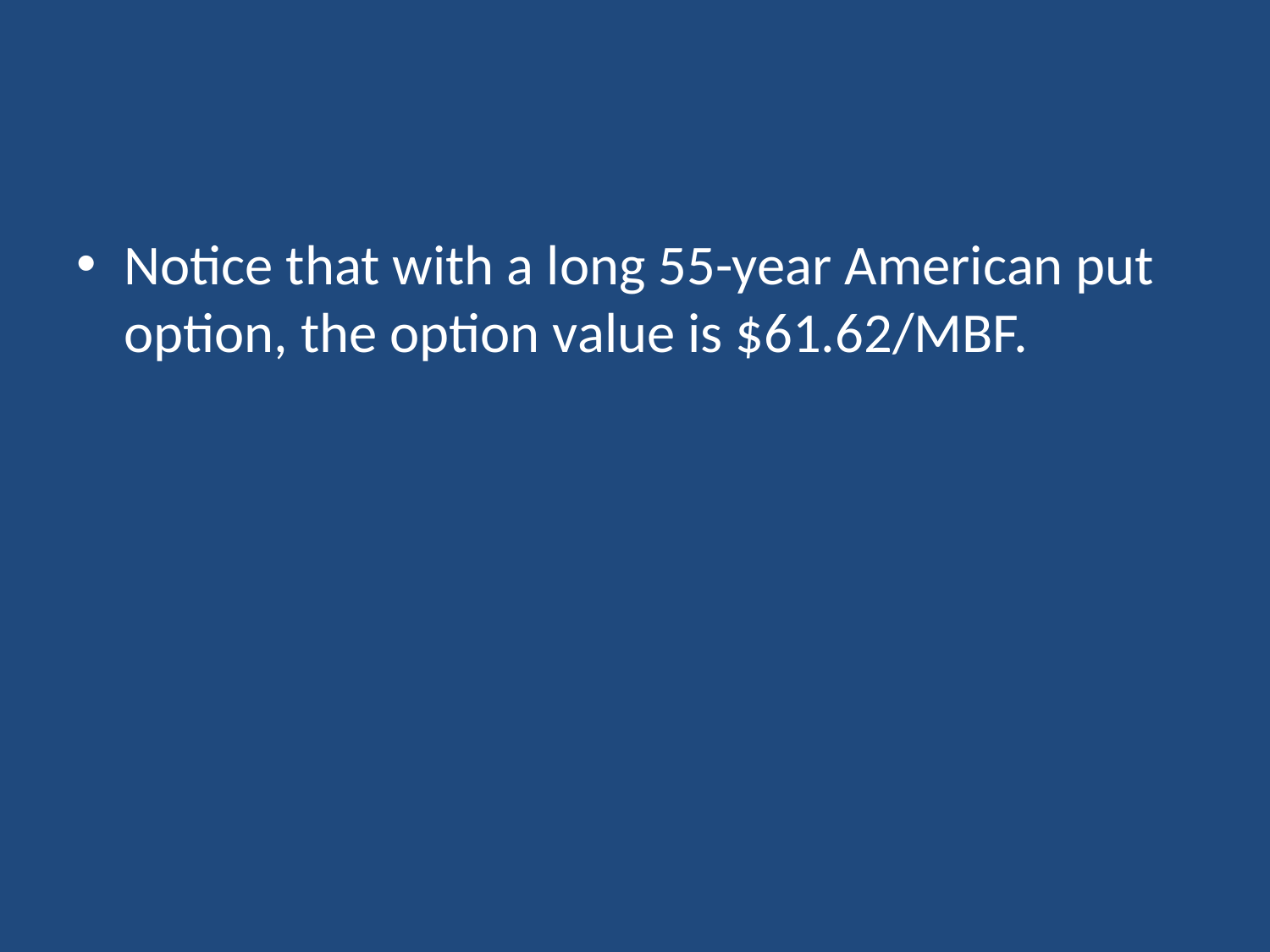

#
Notice that with a long 55-year American put option, the option value is $61.62/MBF.